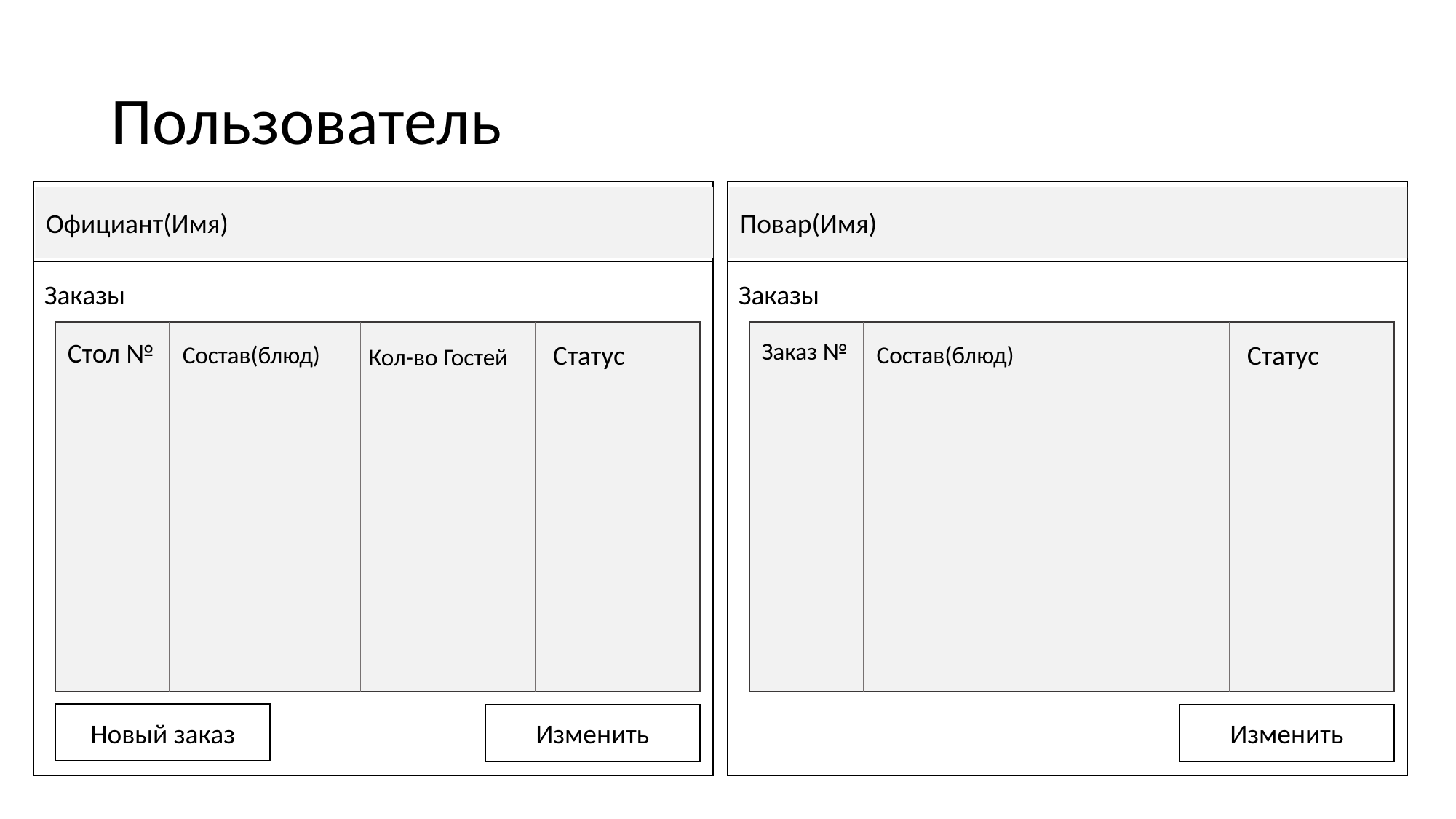

# Пользователь

Официант(Имя)
Заказы

Стол №
Статус
Состав(блюд)
Кол-во Гостей
Изменить

Повар(Имя)
Заказы

Заказ №
Статус
Состав(блюд)
Изменить
Новый заказ